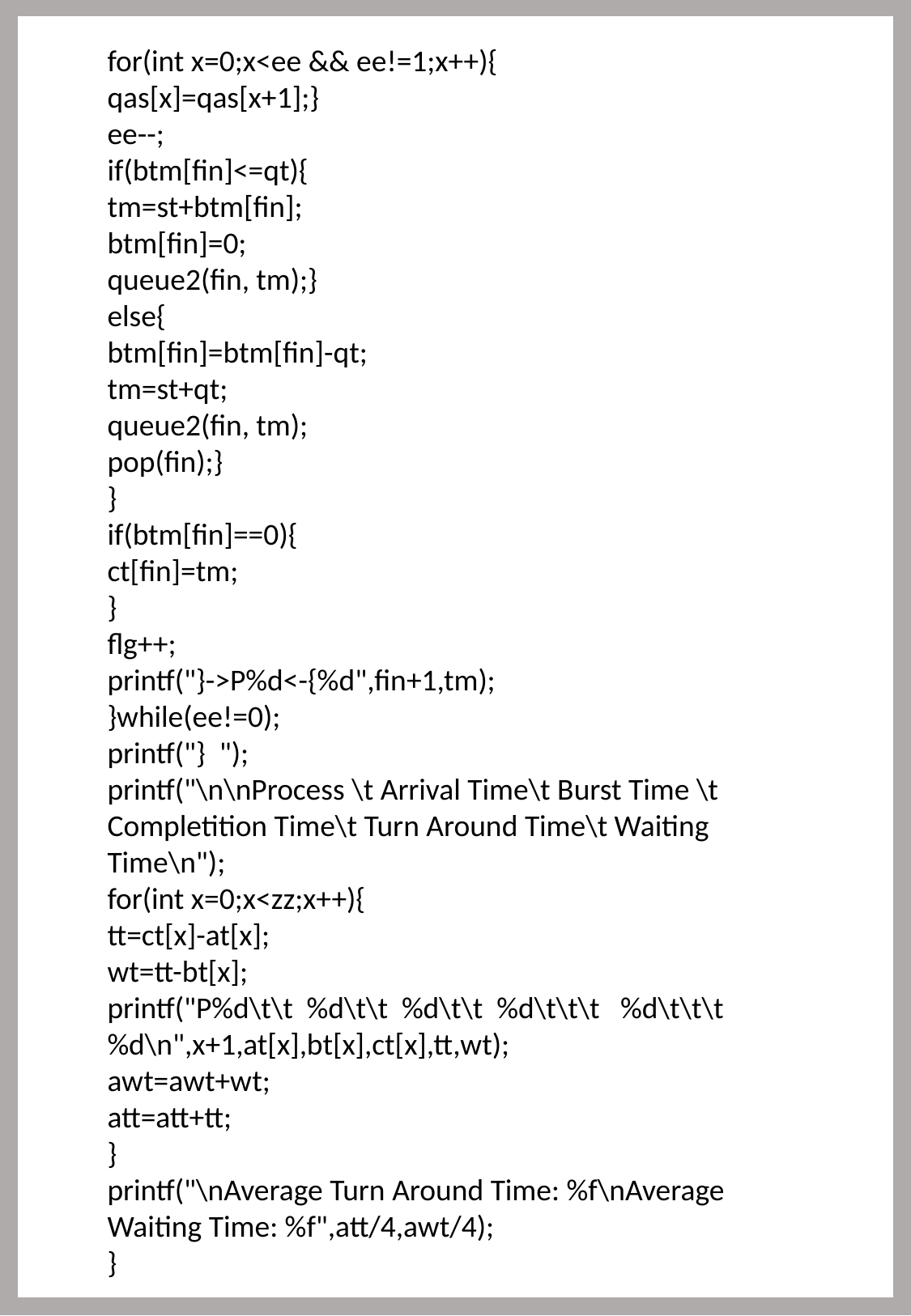

for(int x=0;x<ee && ee!=1;x++){
qas[x]=qas[x+1];}
ee--;
if(btm[fin]<=qt){
tm=st+btm[fin];
btm[fin]=0;
queue2(fin, tm);}
else{
btm[fin]=btm[fin]-qt;
tm=st+qt;
queue2(fin, tm);
pop(fin);}
}
if(btm[fin]==0){
ct[fin]=tm;
}
flg++;
printf("}->P%d<-{%d",fin+1,tm);
}while(ee!=0);
printf("}  ");
printf("\n\nProcess \t Arrival Time\t Burst Time \t Completition Time\t Turn Around Time\t Waiting Time\n");
for(int x=0;x<zz;x++){
tt=ct[x]-at[x];
wt=tt-bt[x];
printf("P%d\t\t  %d\t\t  %d\t\t  %d\t\t\t   %d\t\t\t  %d\n",x+1,at[x],bt[x],ct[x],tt,wt);
awt=awt+wt;
att=att+tt;
}
printf("\nAverage Turn Around Time: %f\nAverage Waiting Time: %f",att/4,awt/4);
}